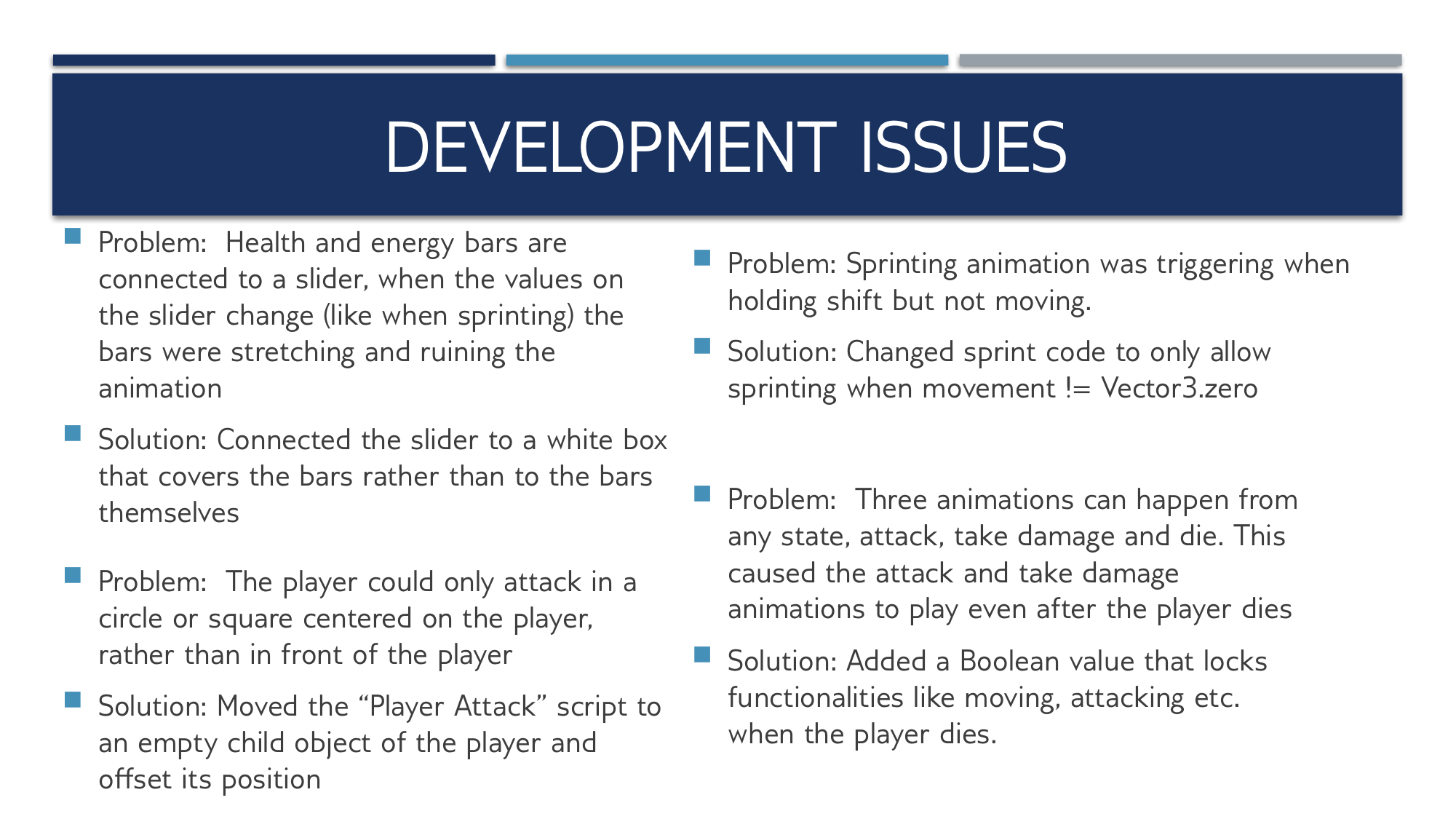

# Development Issues
Problem: Sprinting animation was triggering when holding shift but not moving.
Solution: Changed sprint code to only allow sprinting when movement != Vector3.zero
Problem:  Health and energy bars are connected to a slider, when the values on the slider change (like when sprinting) the bars were stretching and ruining the animation
Solution: Connected the slider to a white box that covers the bars rather than to the bars themselves
Problem:  Three animations can happen from any state, attack, take damage and die. This caused the attack and take damage animations to play even after the player dies
Solution: Added a Boolean value that locks functionalities like moving, attacking etc. when the player dies.
Problem:  The player could only attack in a circle or square centered on the player, rather than in front of the player
Solution: Moved the “Player Attack” script to an empty child object of the player and offset its position